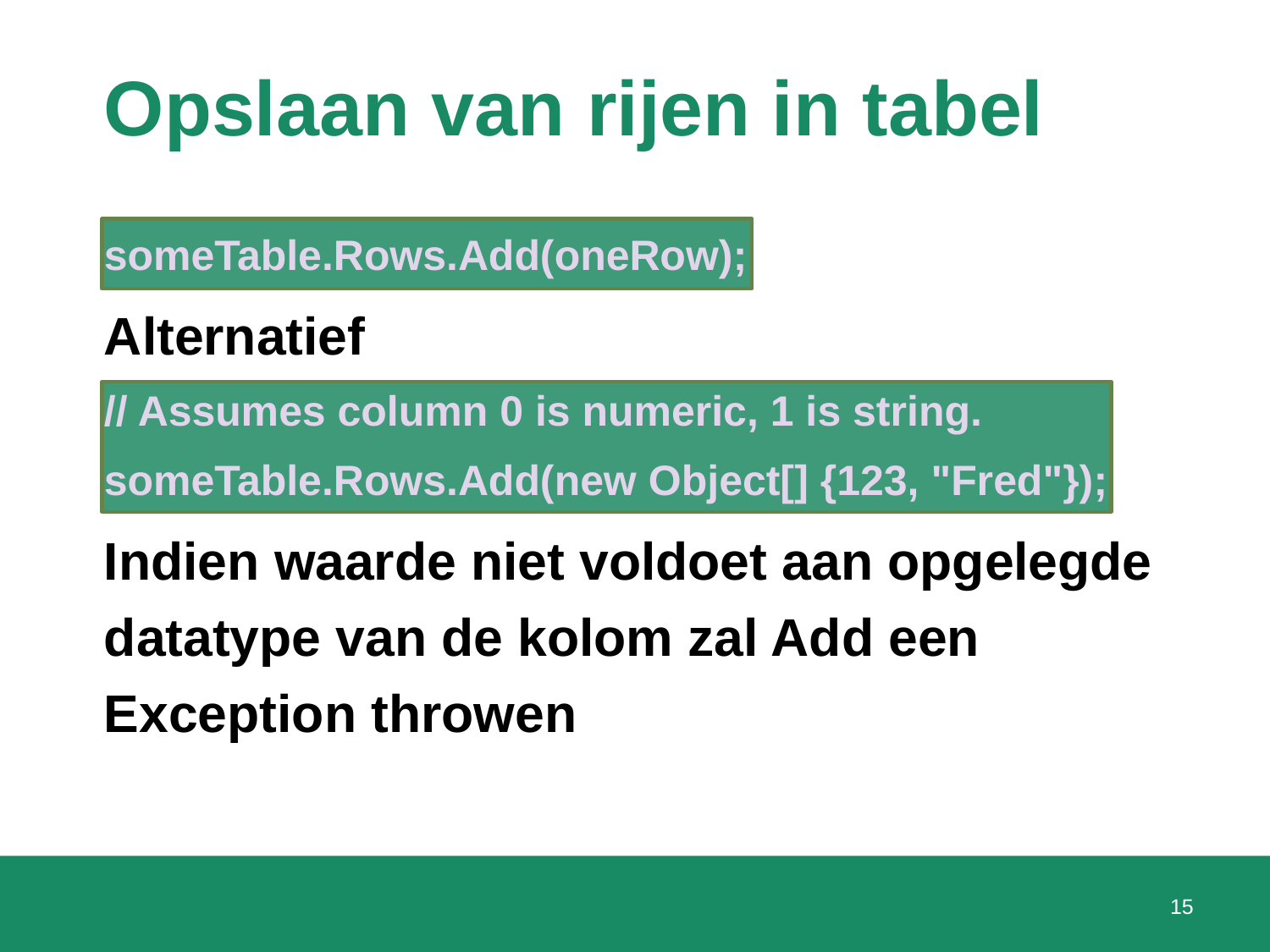

# Opslaan van rijen in tabel
someTable.Rows.Add(oneRow);
Alternatief
// Assumes column 0 is numeric, 1 is string.
someTable.Rows.Add(new Object[] {123, "Fred"});
Indien waarde niet voldoet aan opgelegde datatype van de kolom zal Add een Exception throwen

15